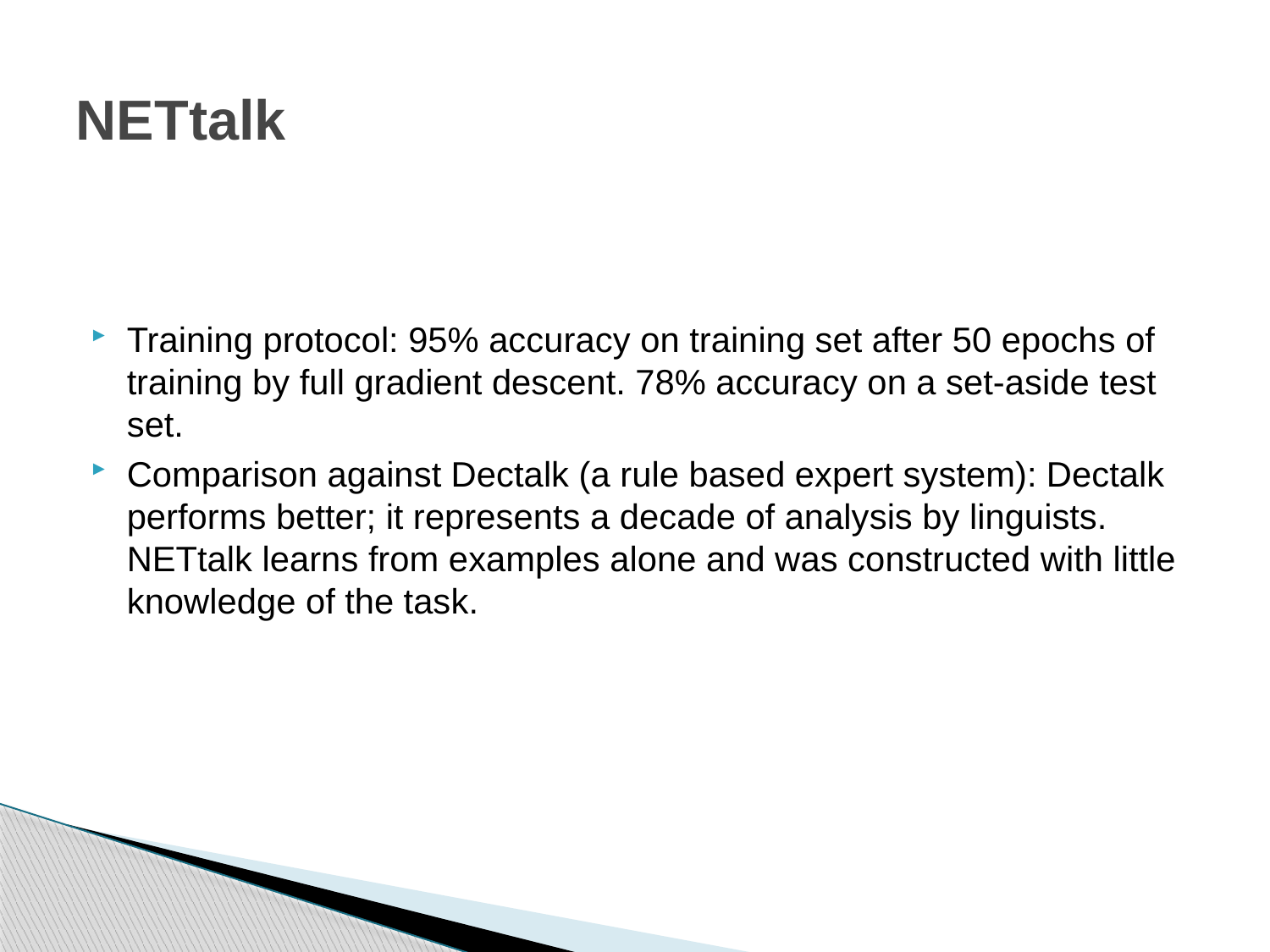

# NETtalk
Training protocol: 95% accuracy on training set after 50 epochs of training by full gradient descent. 78% accuracy on a set-aside test set.
Comparison against Dectalk (a rule based expert system): Dectalk performs better; it represents a decade of analysis by linguists. NETtalk learns from examples alone and was constructed with little knowledge of the task.